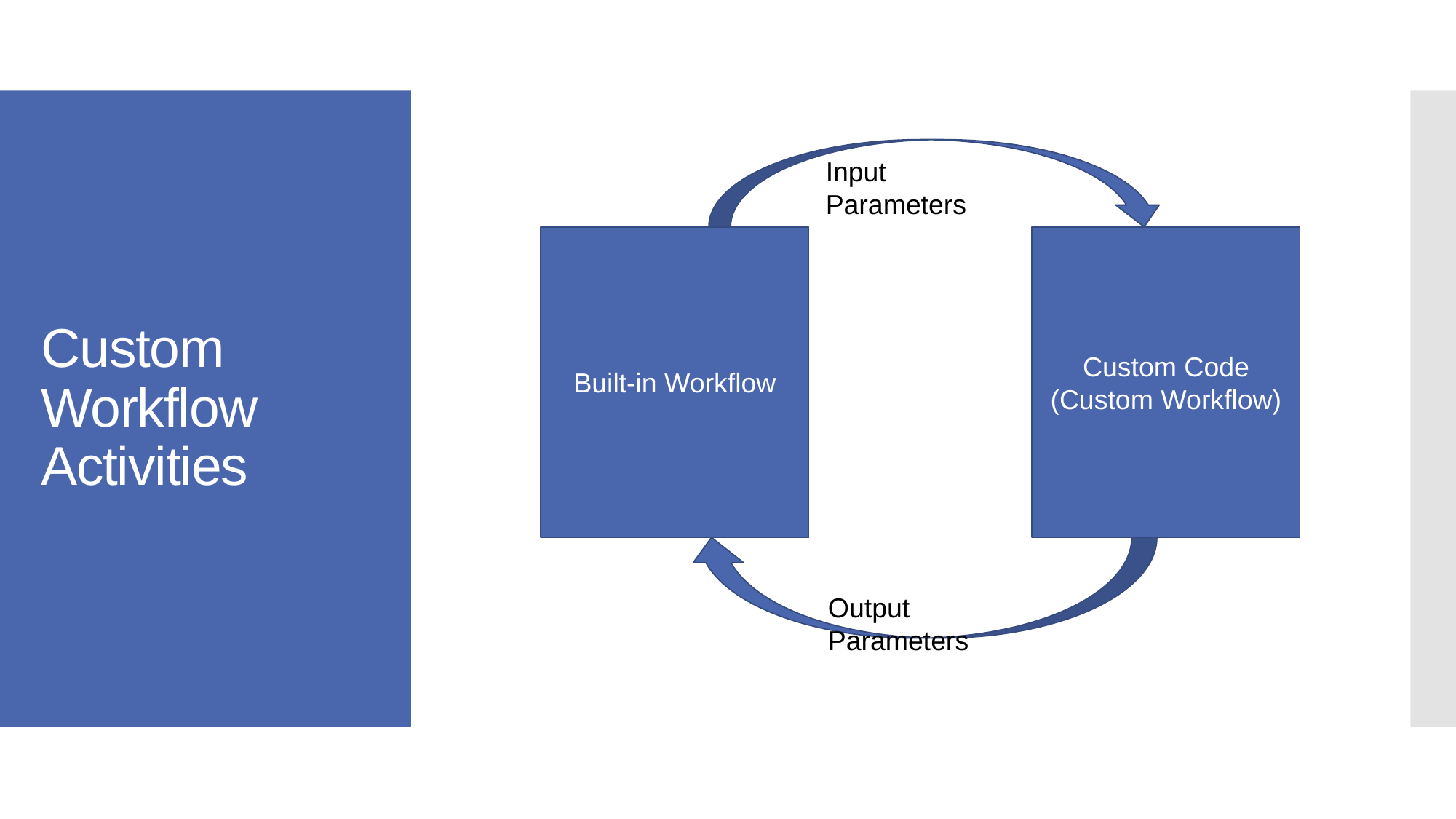

# Custom Workflow Activities

Input Parameters
Built-in Workflow
Custom Code (Custom Workflow)

Output Parameters